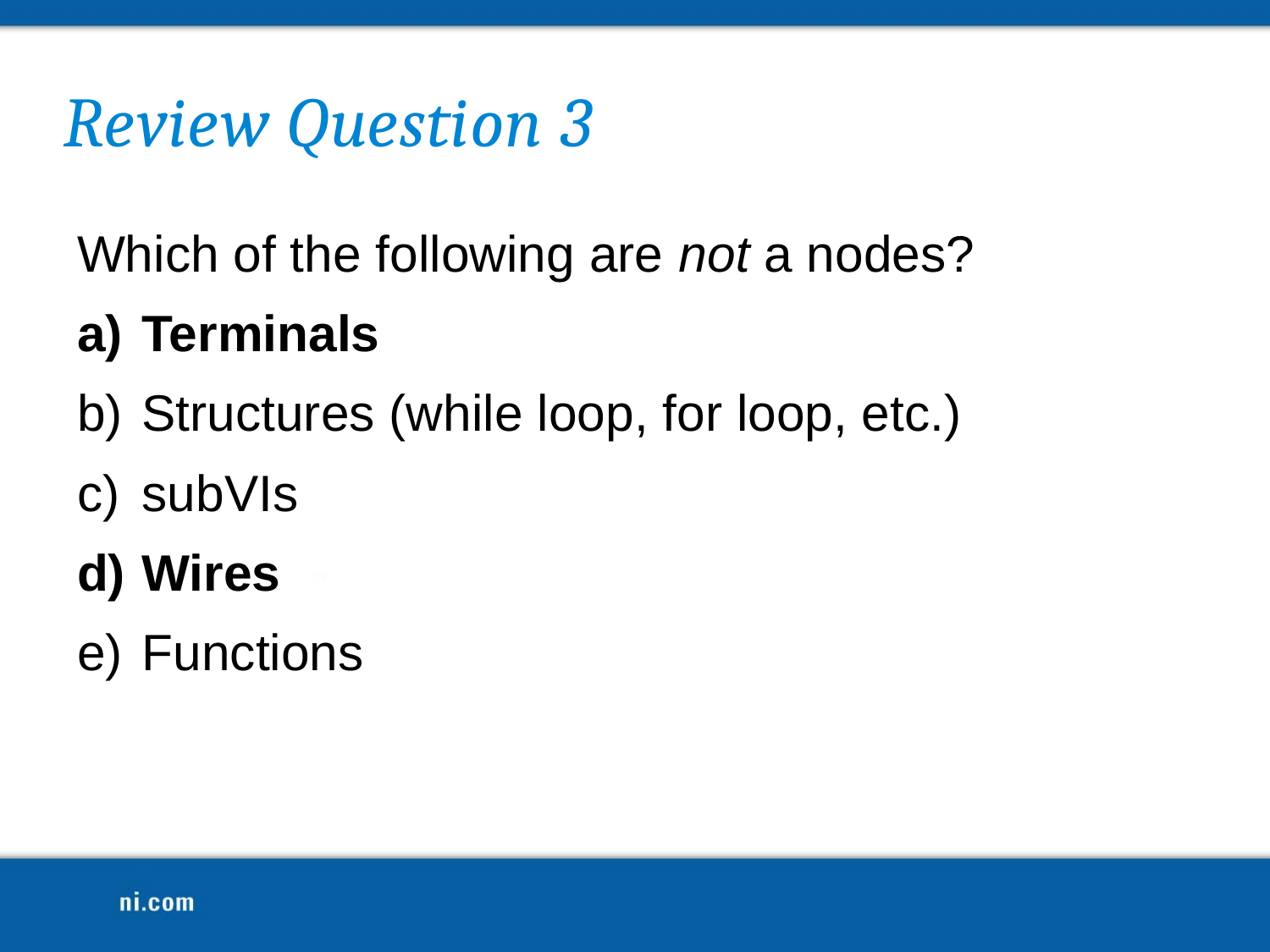

Review Question 3
Which of the following are not a nodes?
Terminals
Structures (while loop, for loop, etc.)
subVIs
Wires
Functions